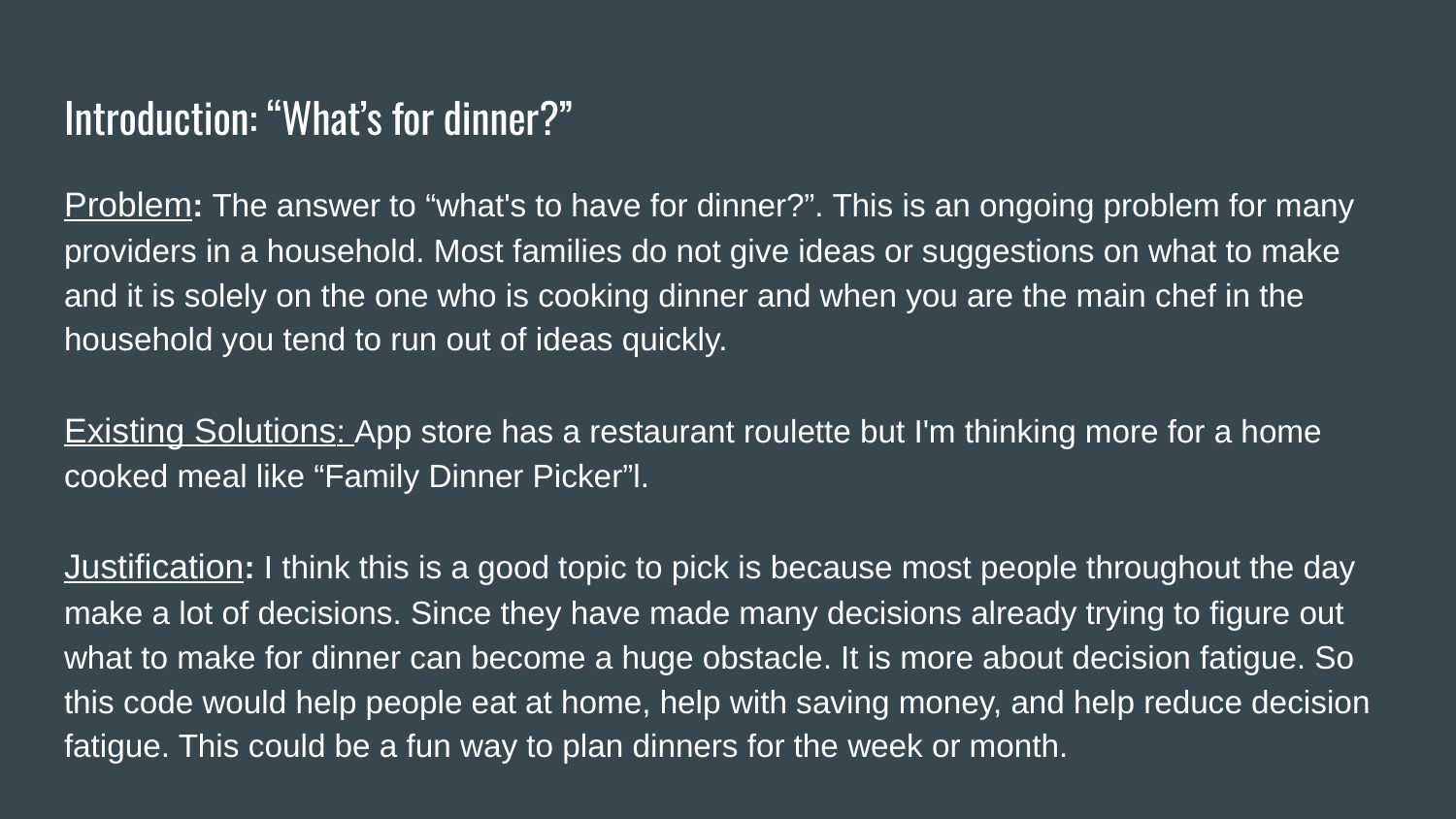

# Introduction: “What’s for dinner?”
Problem: The answer to “what's to have for dinner?”. This is an ongoing problem for many providers in a household. Most families do not give ideas or suggestions on what to make and it is solely on the one who is cooking dinner and when you are the main chef in the household you tend to run out of ideas quickly.

Existing Solutions: App store has a restaurant roulette but I'm thinking more for a home cooked meal like “Family Dinner Picker”l.

Justification: I think this is a good topic to pick is because most people throughout the day make a lot of decisions. Since they have made many decisions already trying to figure out what to make for dinner can become a huge obstacle. It is more about decision fatigue. So this code would help people eat at home, help with saving money, and help reduce decision fatigue. This could be a fun way to plan dinners for the week or month.